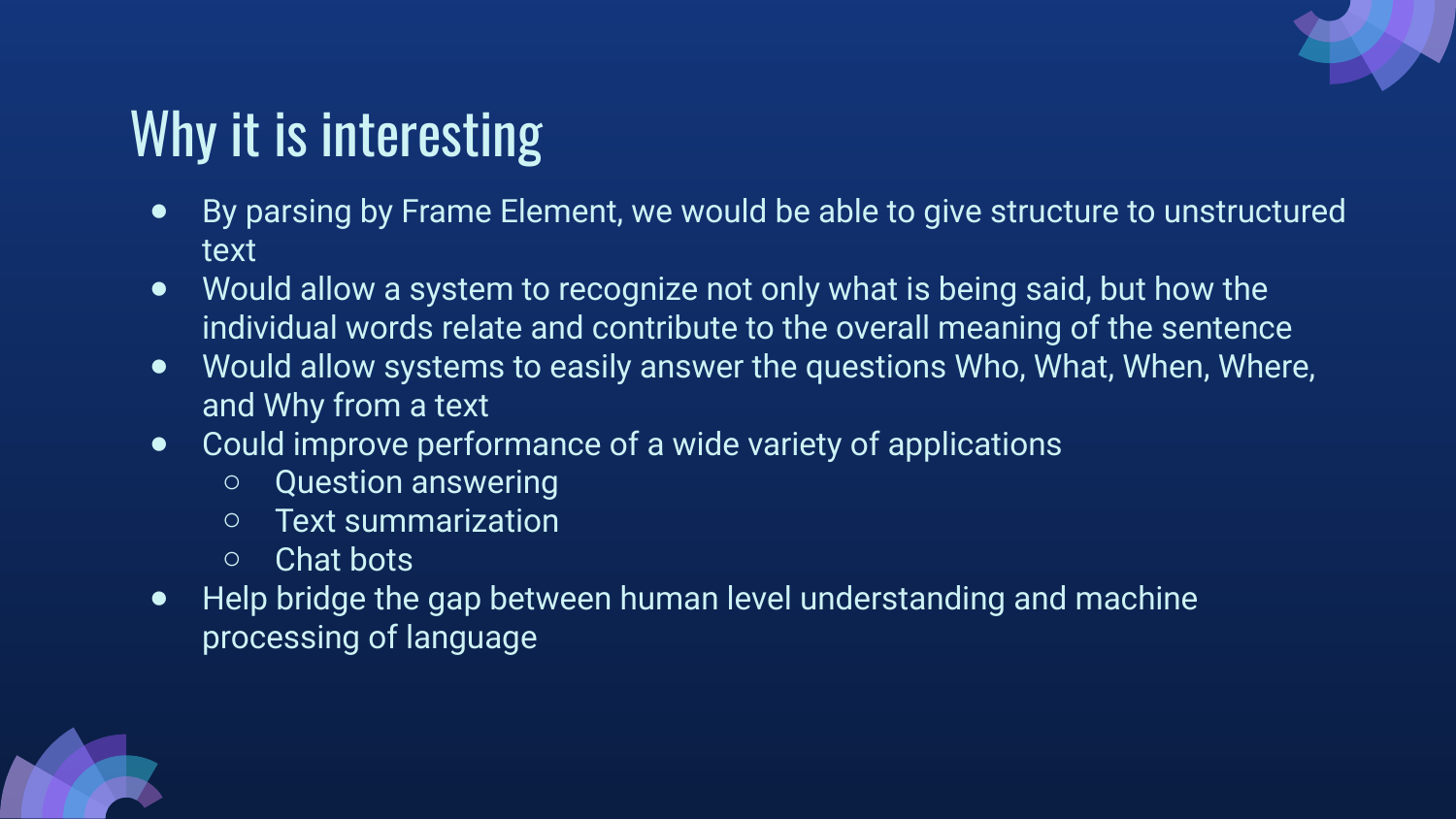

# Why it is interesting
By parsing by Frame Element, we would be able to give structure to unstructured text
Would allow a system to recognize not only what is being said, but how the individual words relate and contribute to the overall meaning of the sentence
Would allow systems to easily answer the questions Who, What, When, Where, and Why from a text
Could improve performance of a wide variety of applications
Question answering
Text summarization
Chat bots
Help bridge the gap between human level understanding and machine processing of language